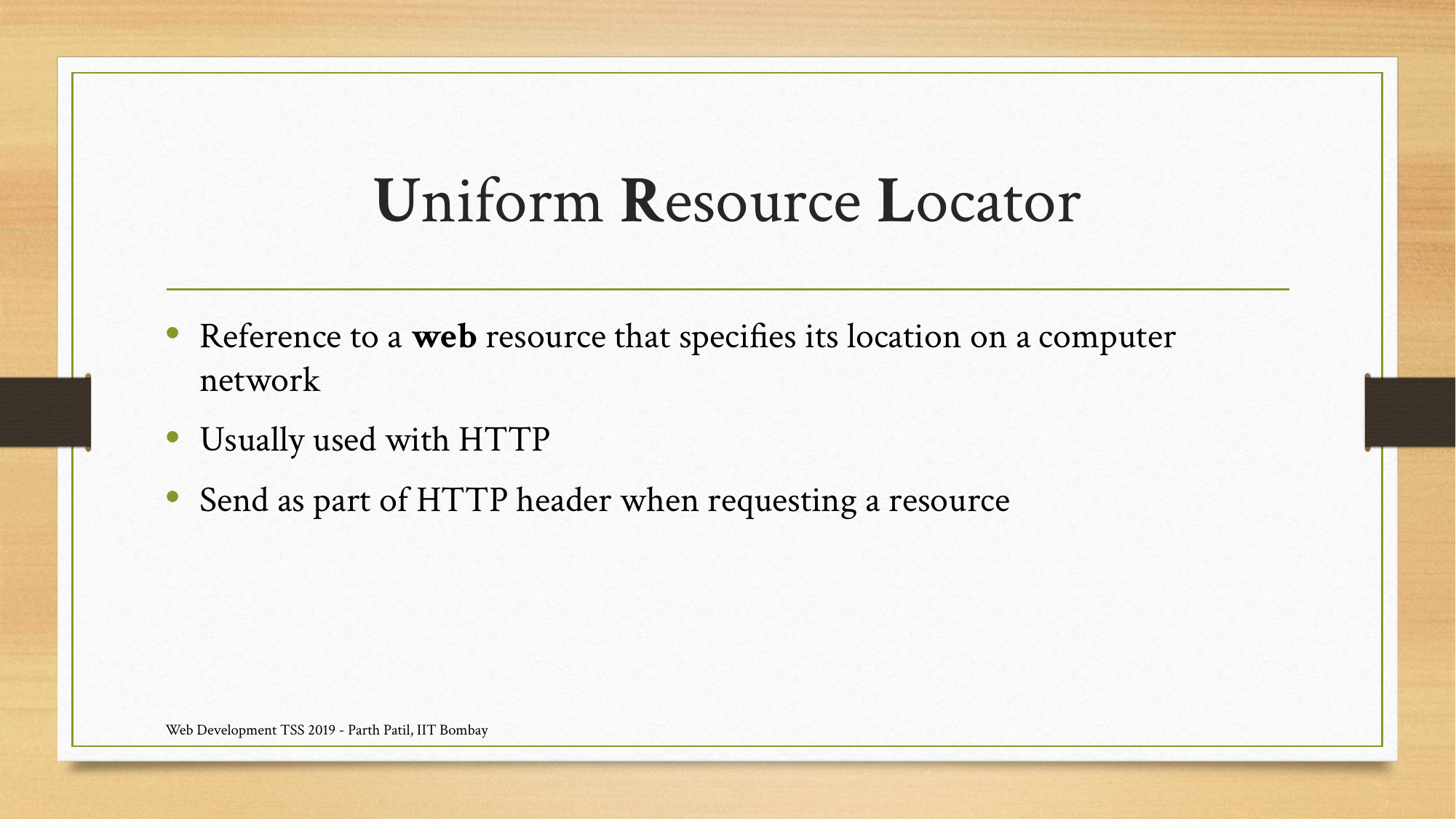

# Uniform Resource Locator
Reference to a web resource that specifies its location on a computer network
Usually used with HTTP
Send as part of HTTP header when requesting a resource
Web Development TSS 2019 - Parth Patil, IIT Bombay